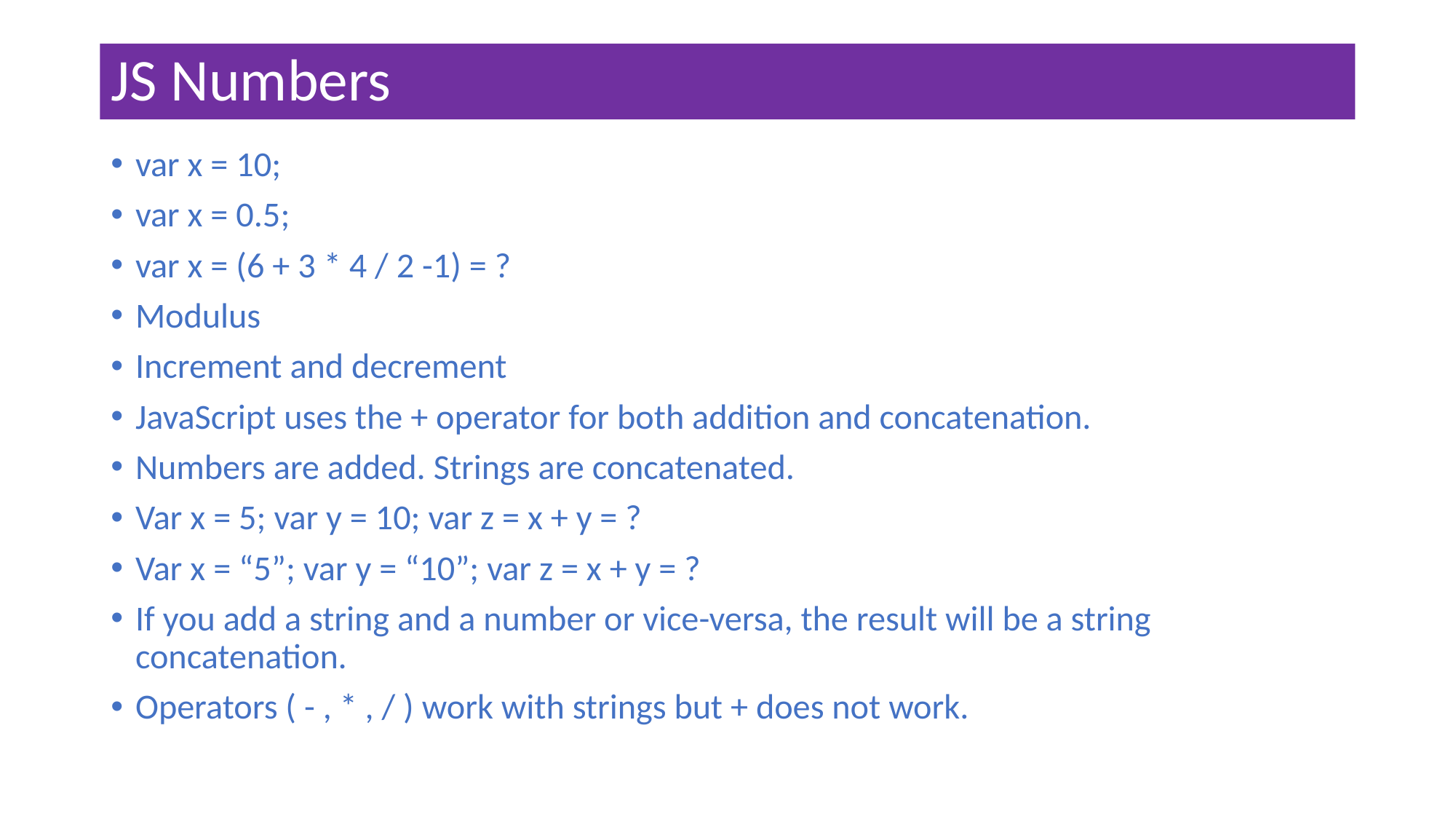

# JS Numbers
var x = 10;
var x = 0.5;
var x = (6 + 3 * 4 / 2 -1) = ?
Modulus
Increment and decrement
JavaScript uses the + operator for both addition and concatenation.
Numbers are added. Strings are concatenated.
Var x = 5; var y = 10; var z = x + y = ?
Var x = “5”; var y = “10”; var z = x + y = ?
If you add a string and a number or vice-versa, the result will be a string concatenation.
Operators ( - , * , / ) work with strings but + does not work.